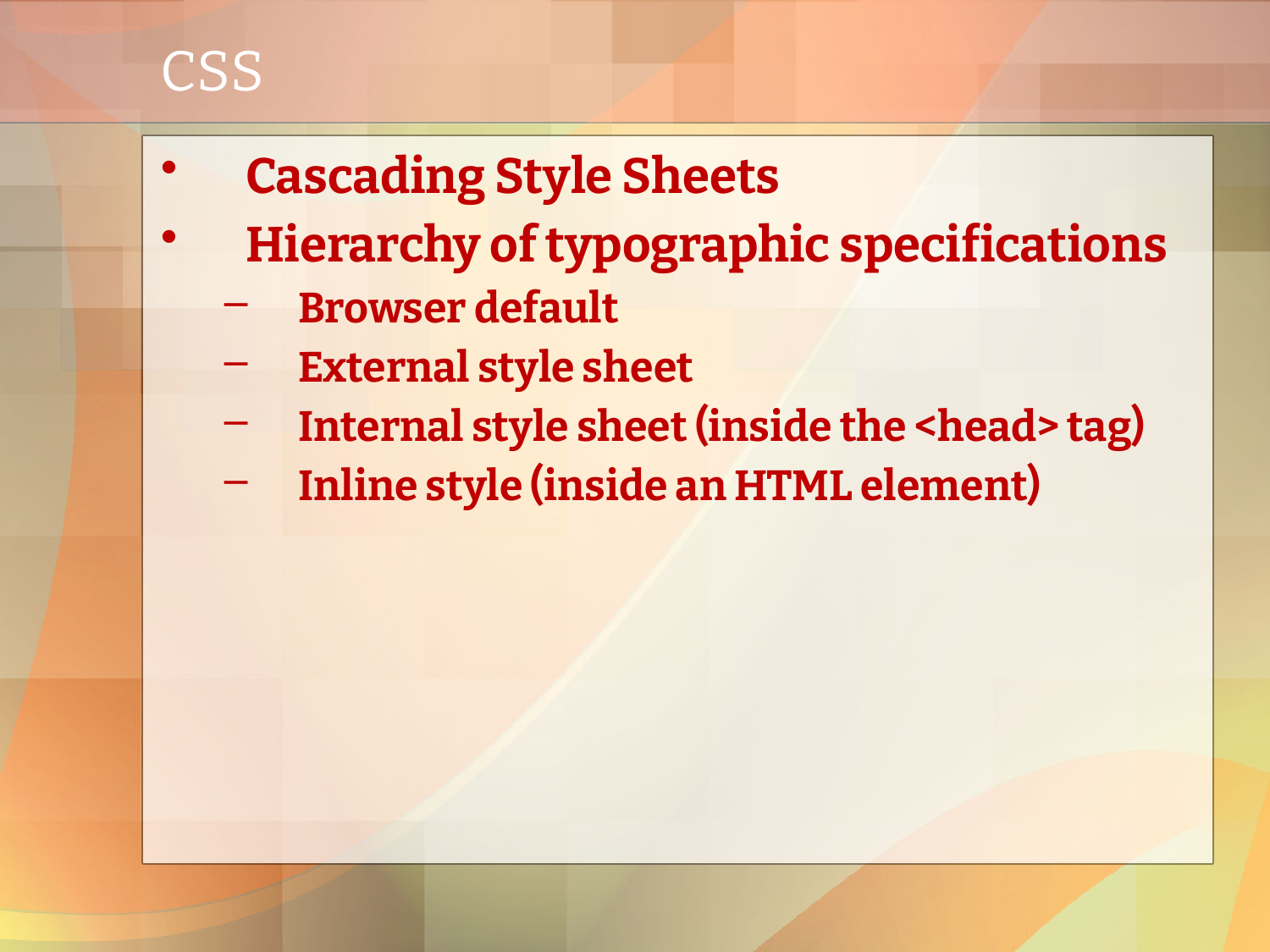

# CSS
Cascading Style Sheets
Hierarchy of typographic specifications
Browser default
External style sheet
Internal style sheet (inside the <head> tag)
Inline style (inside an HTML element)